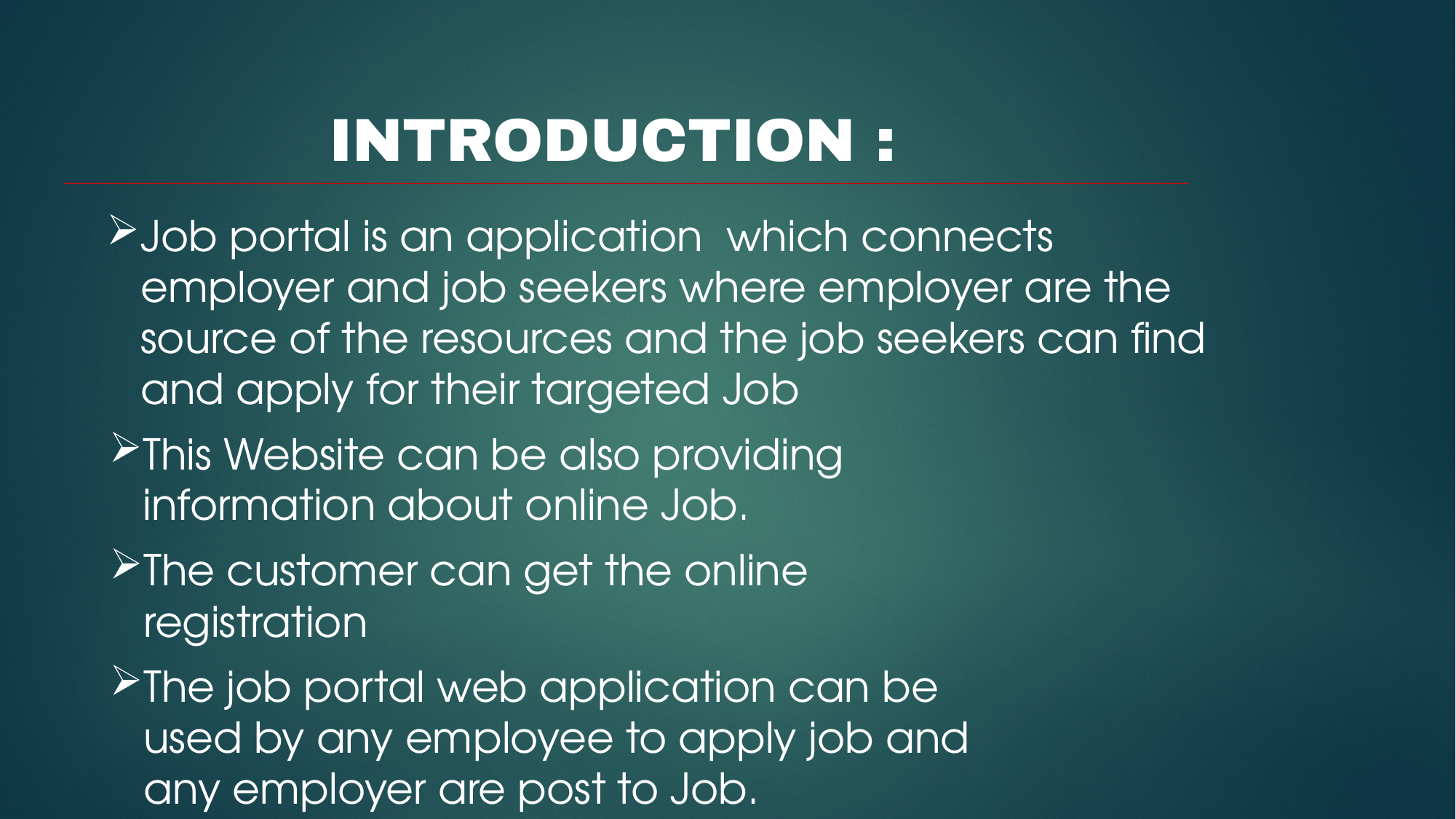

INTRODUCTION :
Job portal is an application  which connects employer and job seekers where employer are the source of the resources and the job seekers can find and apply for their targeted Job
This Website can be also providing information about online Job.
The customer can get the online registration
The job portal web application can be used by any employee to apply job and any employer are post to Job.